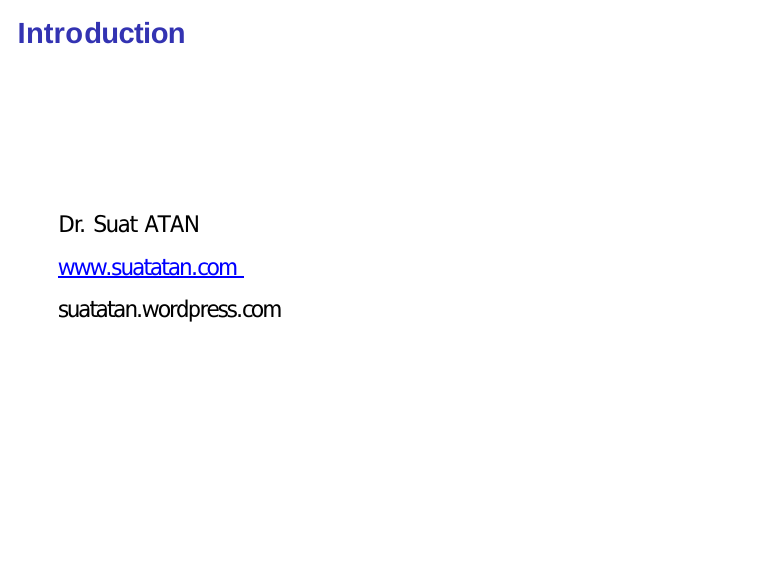

Introduction
# Dr. Suat ATAN  www.suatatan.com  suatatan.wordpress.com